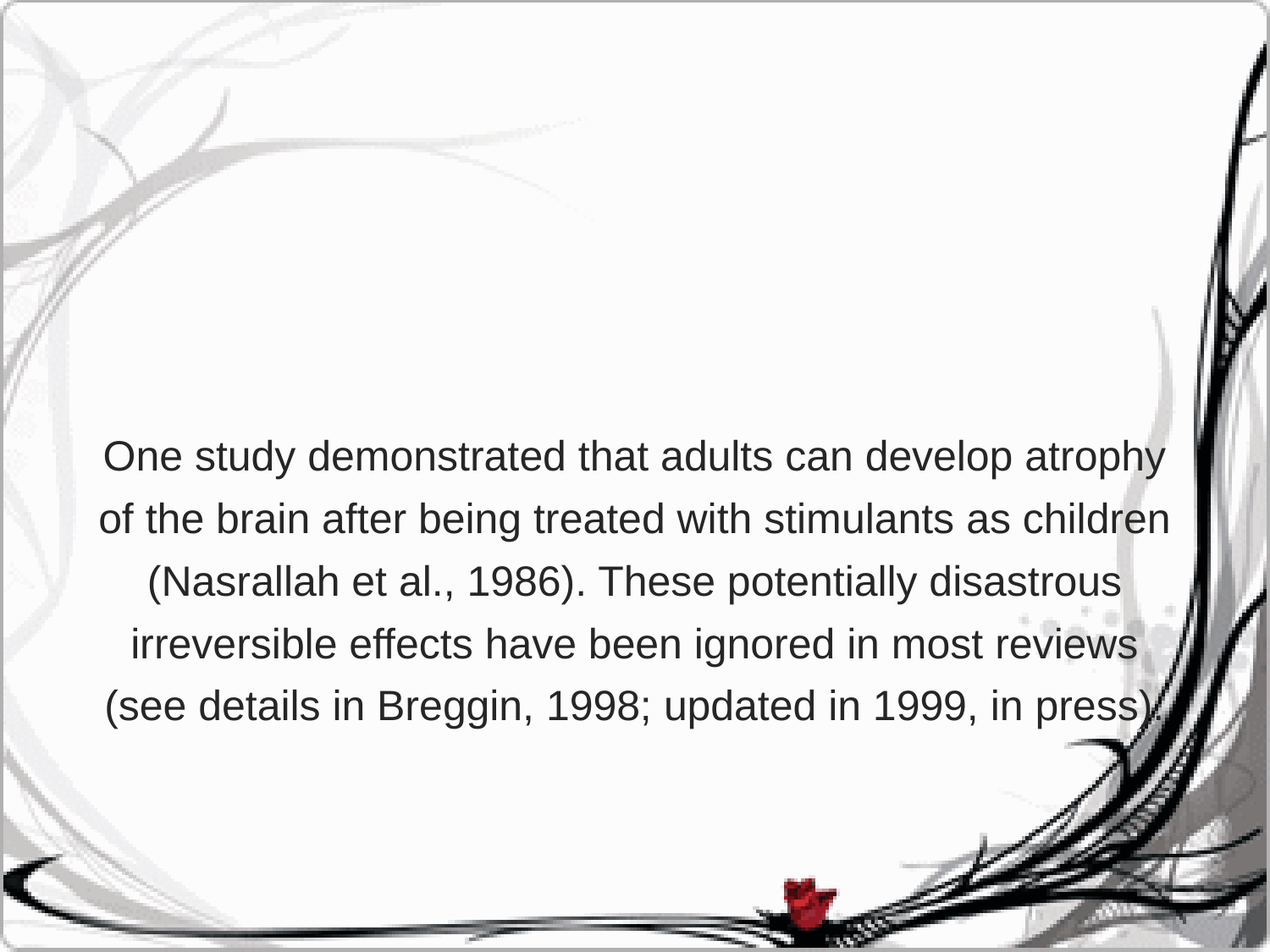

One study demonstrated that adults can develop atrophy of the brain after being treated with stimulants as children (Nasrallah et al., 1986). These potentially disastrous irreversible effects have been ignored in most reviews (see details in Breggin, 1998; updated in 1999, in press).